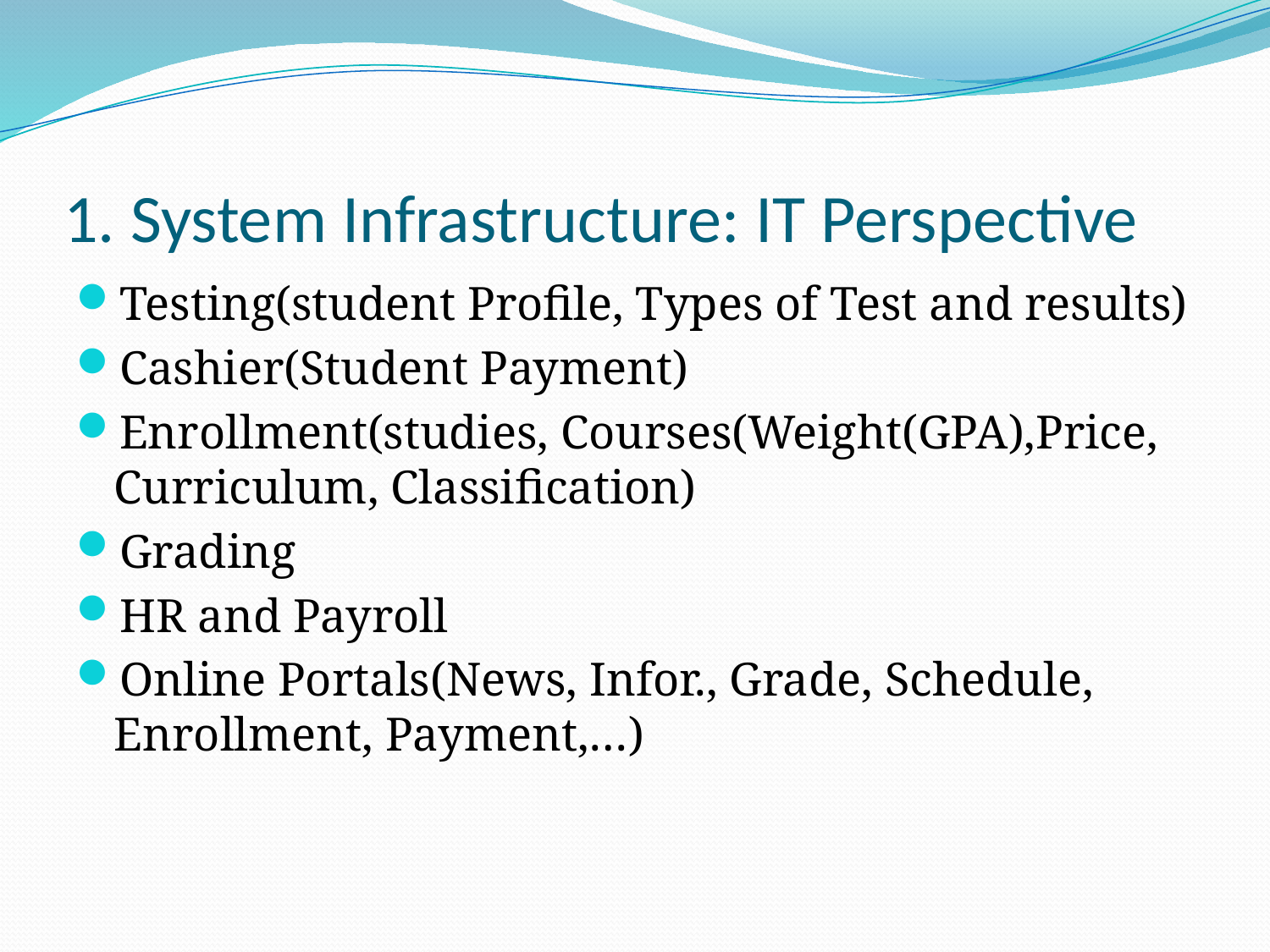

# 1. System Infrastructure: IT Perspective
Testing(student Profile, Types of Test and results)
Cashier(Student Payment)
Enrollment(studies, Courses(Weight(GPA),Price, Curriculum, Classification)
Grading
HR and Payroll
Online Portals(News, Infor., Grade, Schedule, Enrollment, Payment,…)